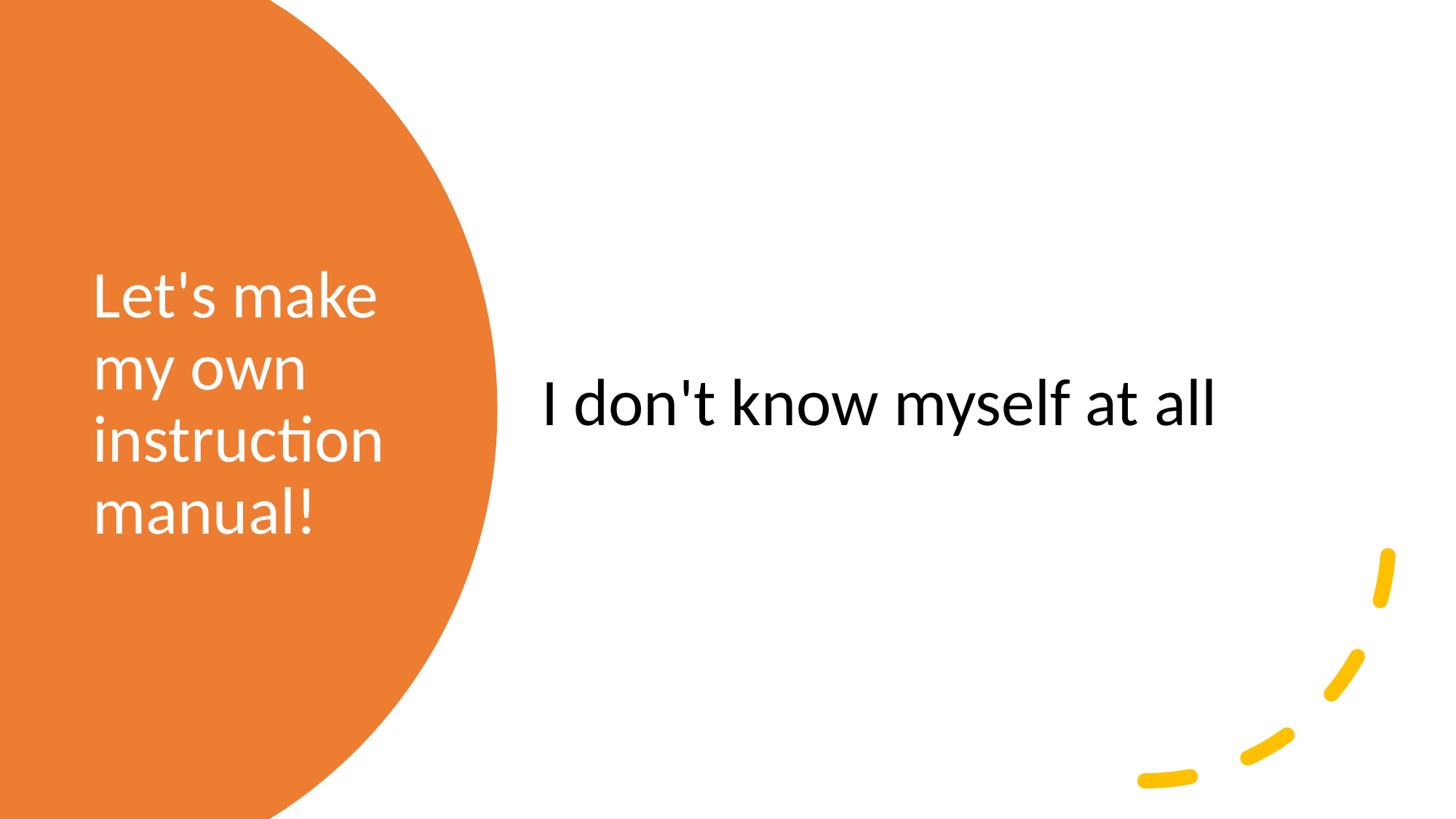

I don't know myself at all
# Let's make my own instruction manual!